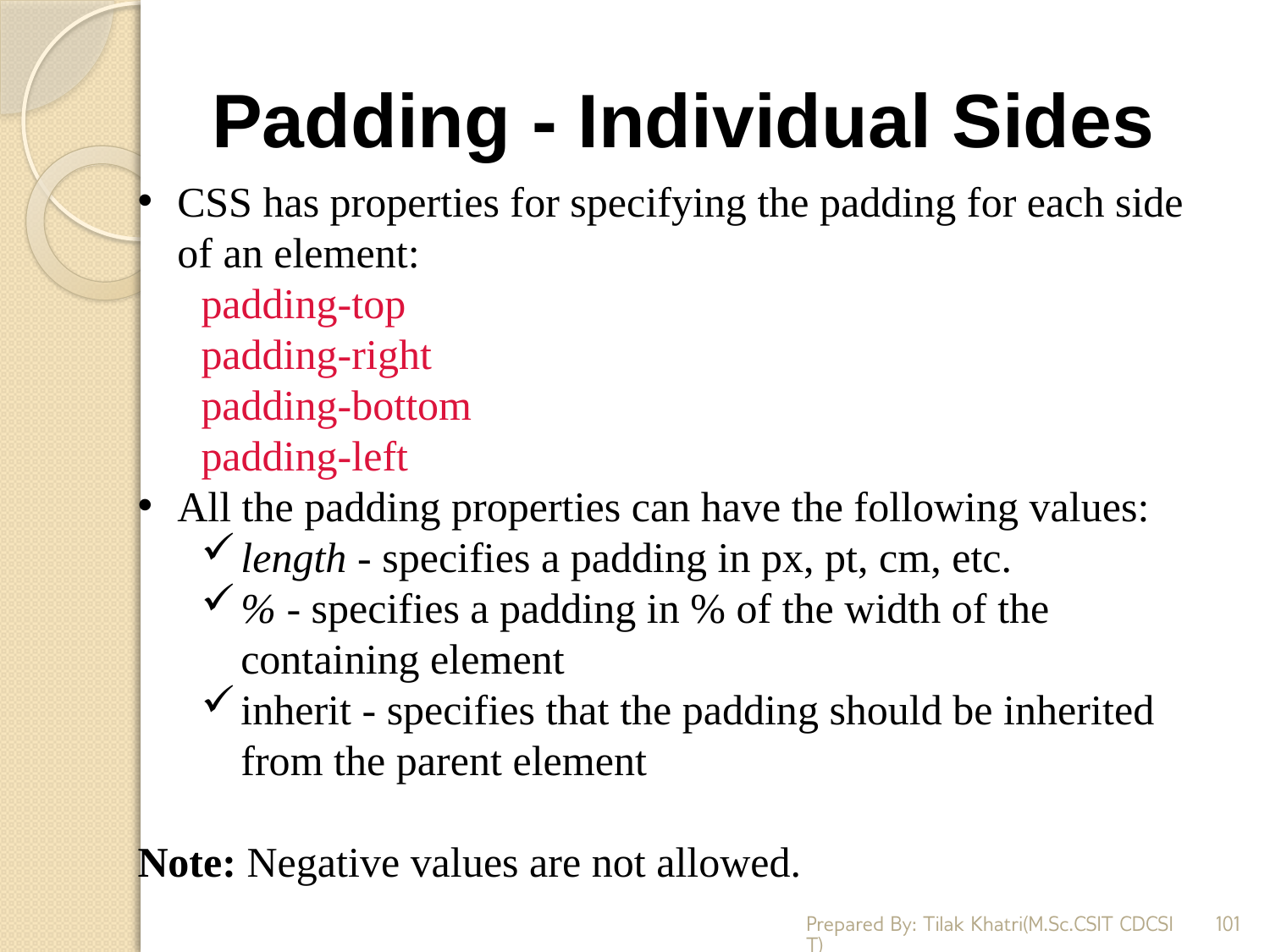

# Padding - Individual Sides
CSS has properties for specifying the padding for each side of an element:
padding-top
padding-right
padding-bottom
padding-left
All the padding properties can have the following values:
length - specifies a padding in px, pt, cm, etc.
% - specifies a padding in % of the width of the containing element
inherit - specifies that the padding should be inherited from the parent element

Note: Negative values are not allowed.

Prepared By: Tilak Khatri(M.Sc.CSIT CDCSIT)
101